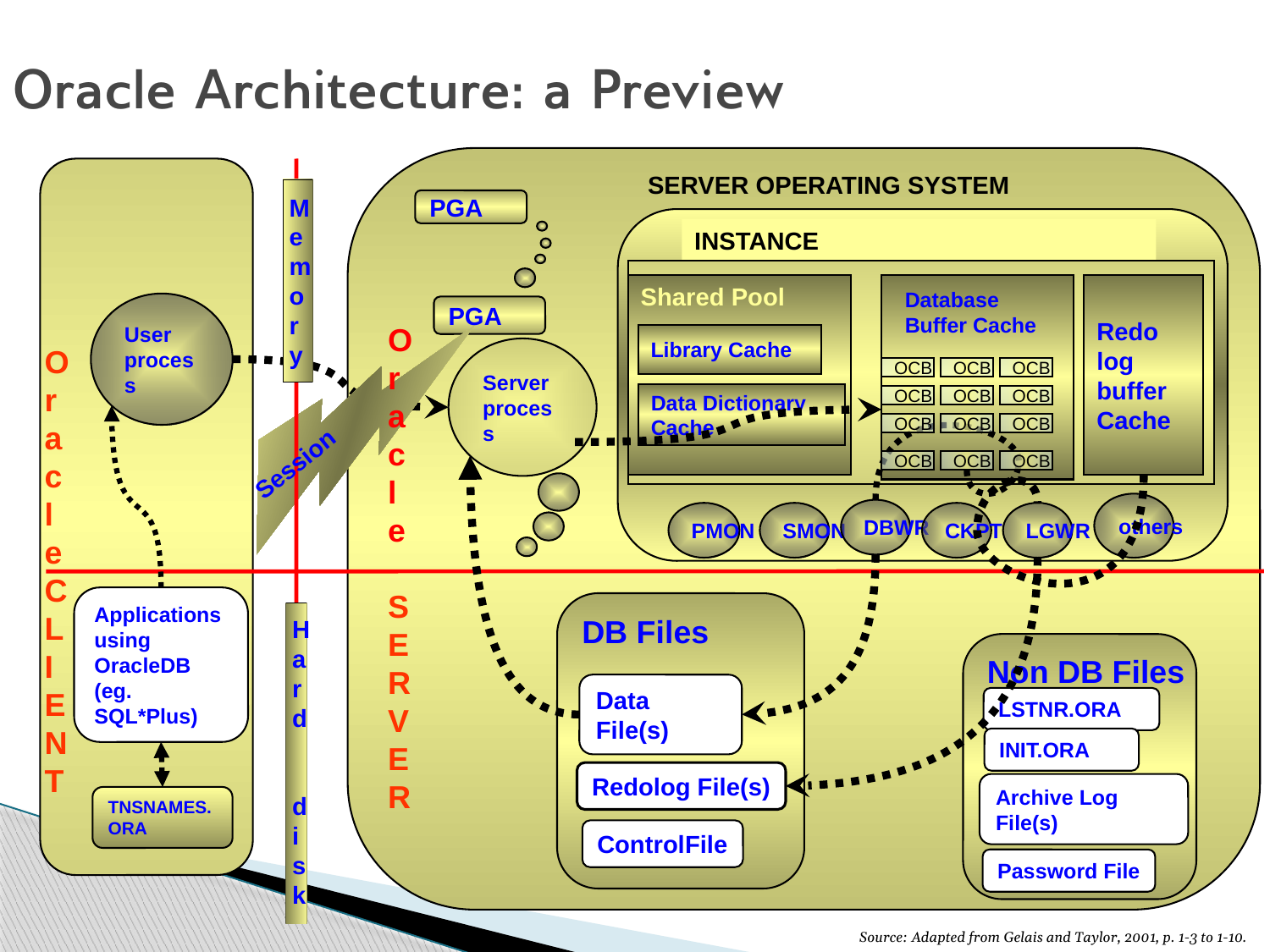

# Oracle Architecture: a Preview

SERVER OPERATING SYSTEM
PGA

INSTANCE

SGA
Memory

Shared Pool

Redo log buffer Cache
Database Buffer Cache
User process
PGA
Library Cache
Server process

OCB
OCB
OCB
OCB
OCB
OCB
OCB
OCB
OCB
OCB
OCB
OCB
Data Dictionary Cache
Session

others
DBWR
PMON
SMON
CKPT
LGWR

Orac l e
   SERVER

Oracle
CLIENT

Applications using OracleDB (eg. SQL*Plus)
DB Files
Non DB Files
Data File(s)
LSTNR.ORA
INIT.ORA
Hard   disk
Redolog File(s)
Archive Log File(s)
TNSNAMES.ORA
ControlFile
Password File
Source: Adapted from Gelais and Taylor, 2001, p. 1-3 to 1-10.